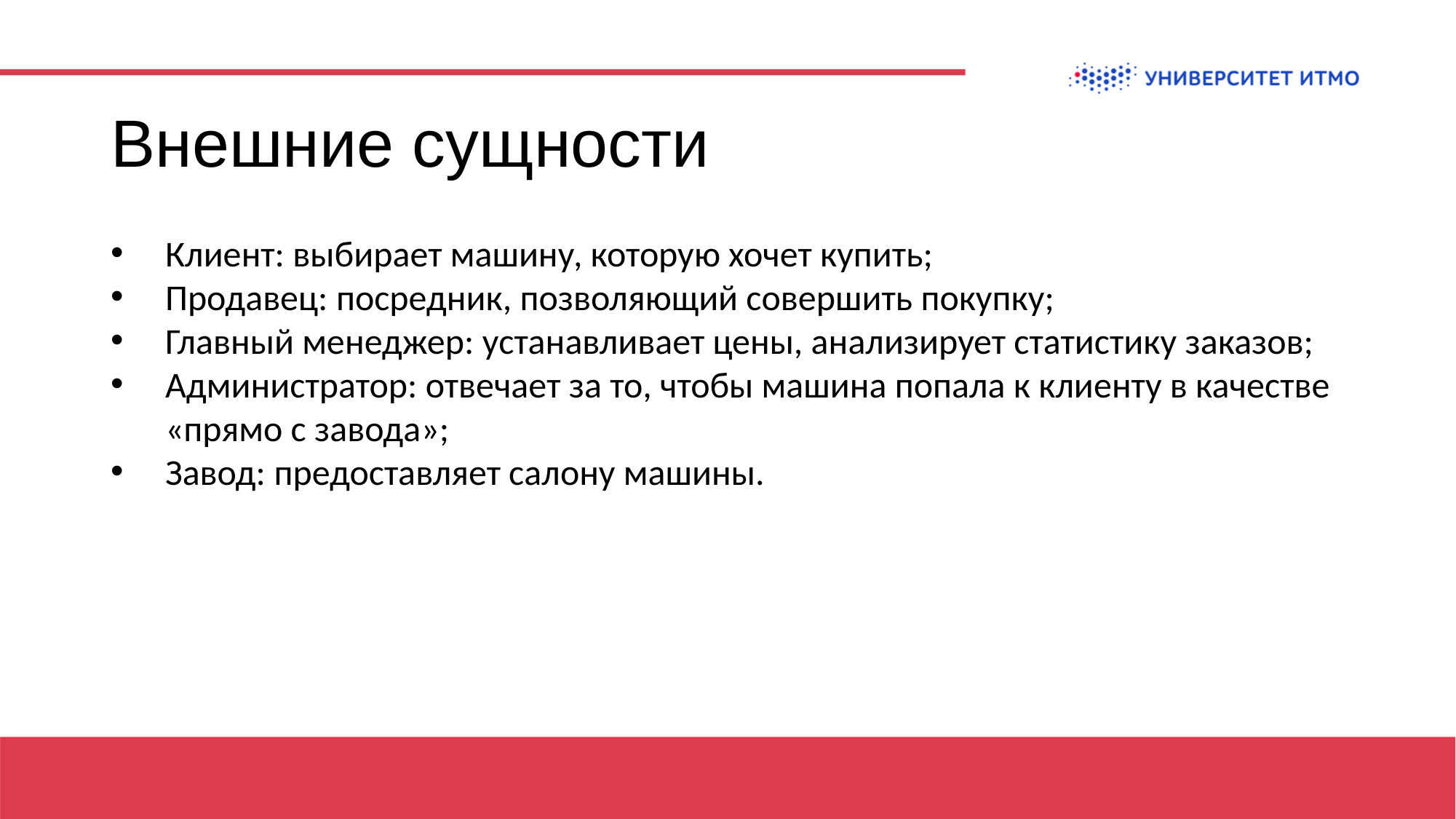

# Внешние сущности
Клиент: выбирает машину, которую хочет купить;
Продавец: посредник, позволяющий совершить покупку;
Главный менеджер: устанавливает цены, анализирует статистику заказов;
Администратор: отвечает за то, чтобы машина попала к клиенту в качестве «прямо с завода»;
Завод: предоставляет салону машины.